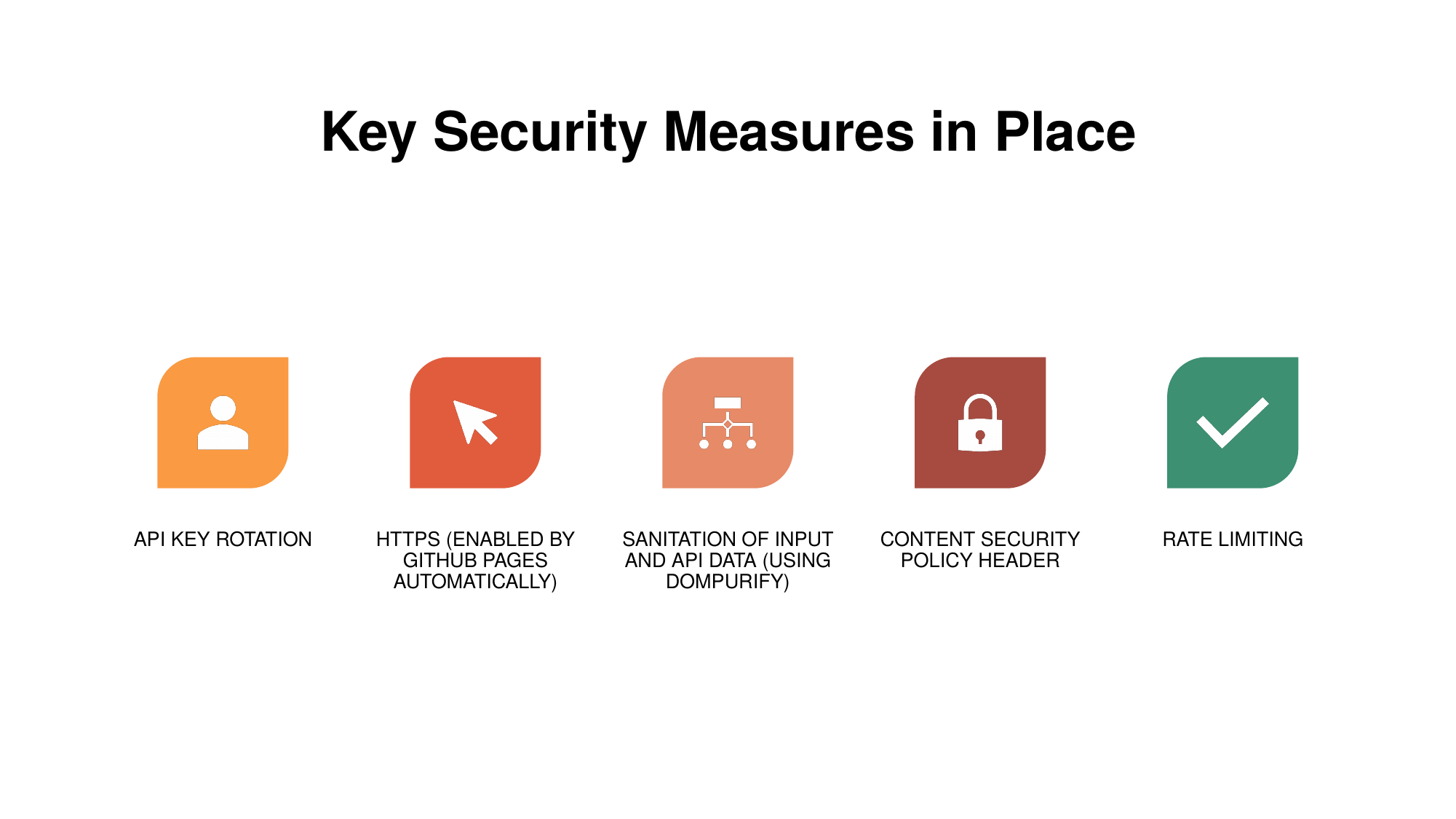

# Key Security Measures in Place
API key rotation
HTTPS (enabled by GitHub pages automatically)
Sanitation of input and API data (using DOMPurify)
Content security policy header
Rate limiting